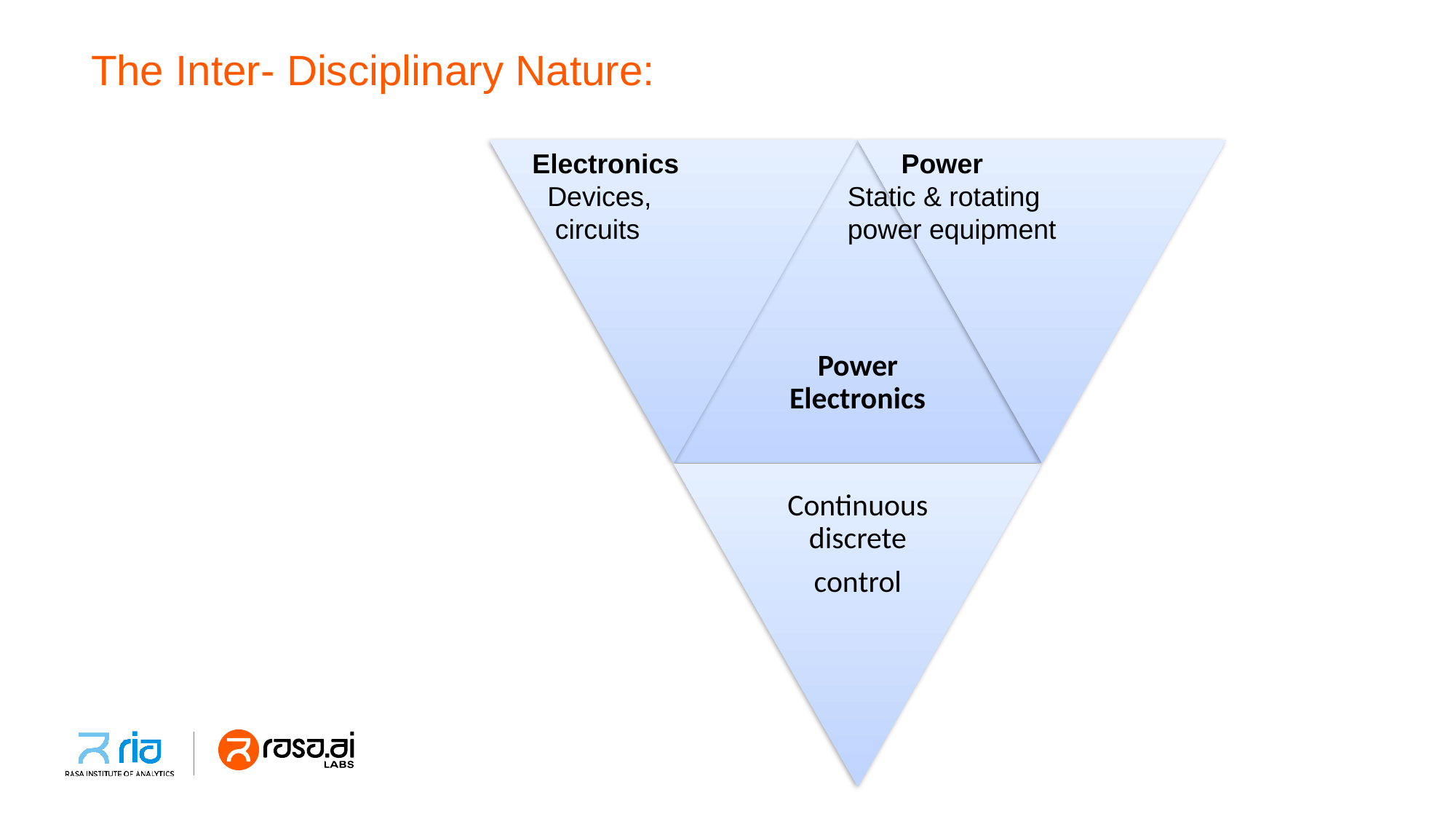

# The Inter- Disciplinary Nature:
Power Electronics

Continuous discrete
control

 Electronics
   Devices,
    circuits
       Power
Static & rotating power equipment